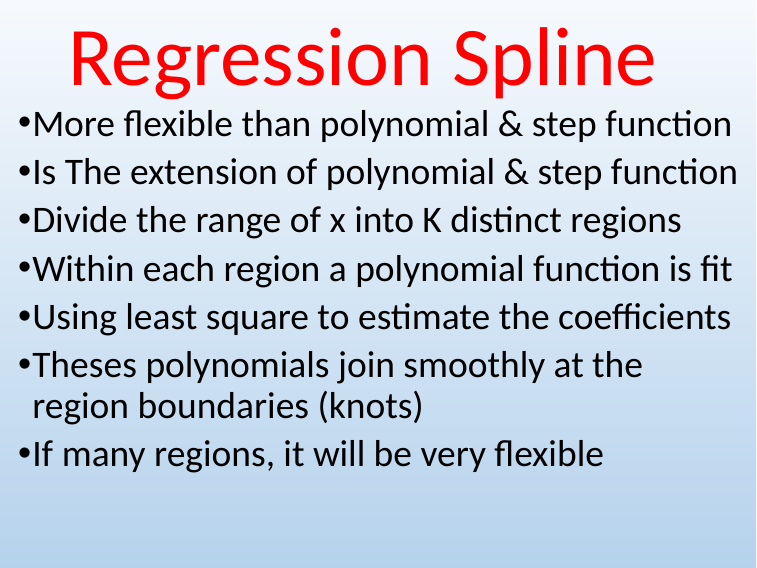

# Regression Spline
More flexible than polynomial & step function
Is The extension of polynomial & step function
Divide the range of x into K distinct regions
Within each region a polynomial function is fit
Using least square to estimate the coefficients
Theses polynomials join smoothly at the region boundaries (knots)
If many regions, it will be very flexible